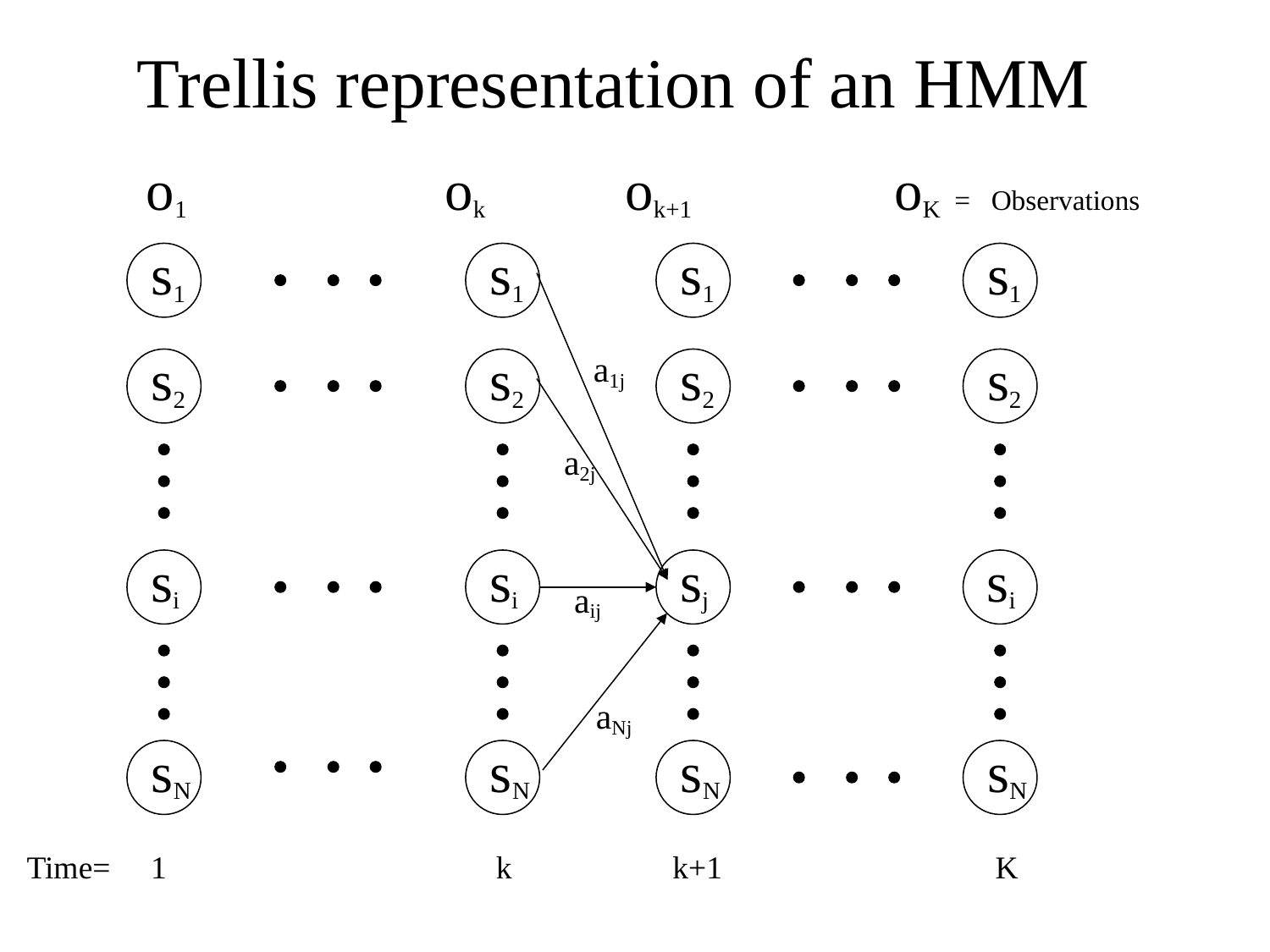

Trellis representation of an HMM
    o1                                          ok                    ok+1                                 oK  =   Observations
s1

s2

si

sN

s1

s2

si

sN

s1

s2

sj

sN

s1

s2

si

sN

a1j

a2j
aij

aNj

Time=     1                                         k                    k+1                                  K